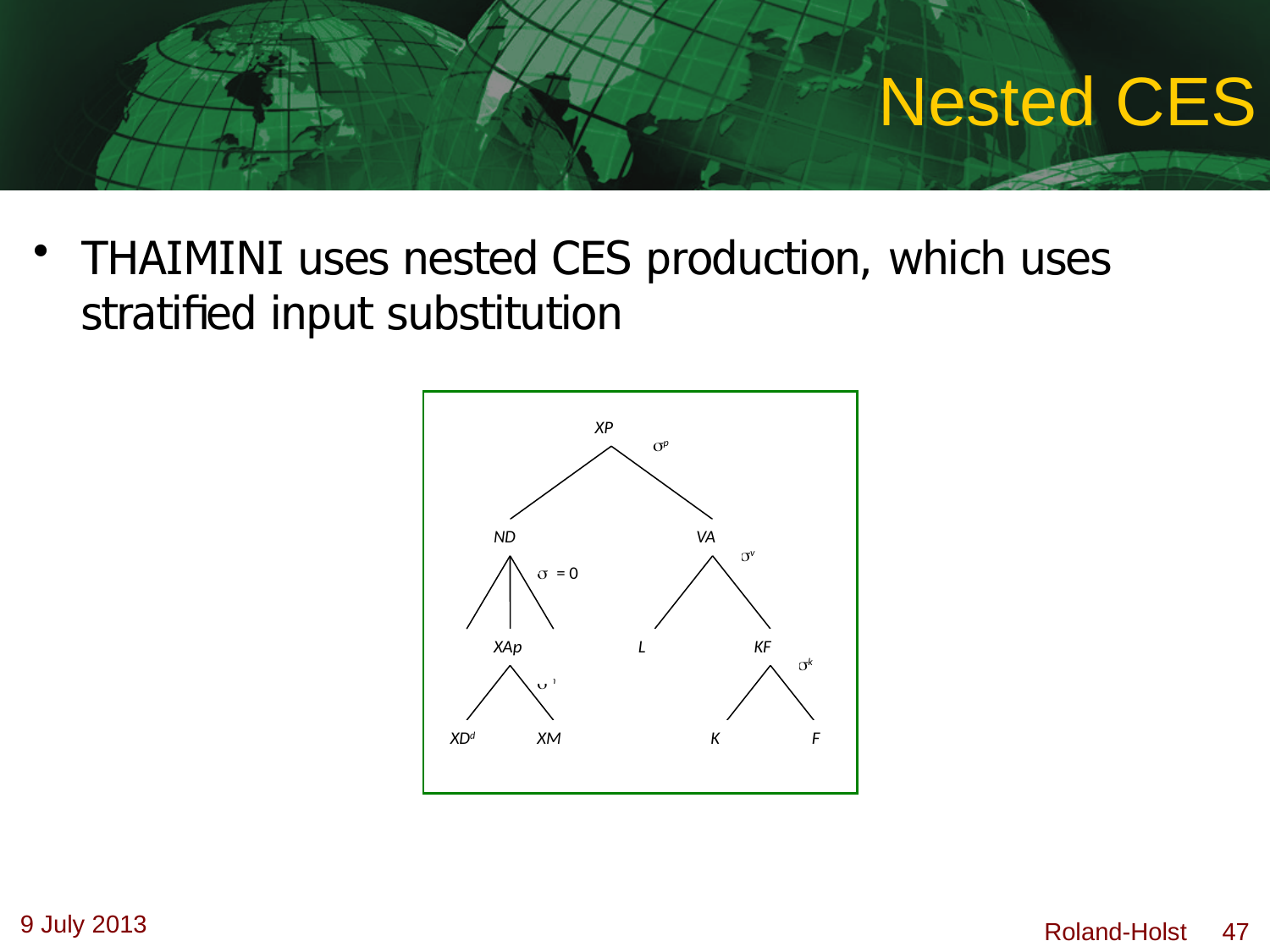

# Nested CES
ThaiMini uses nested CES production, which uses stratified input substitution

XP
σp

ND
VA
σv

σ = 0

XAp
L
KF
σk

σm

XDd
XM
K
F